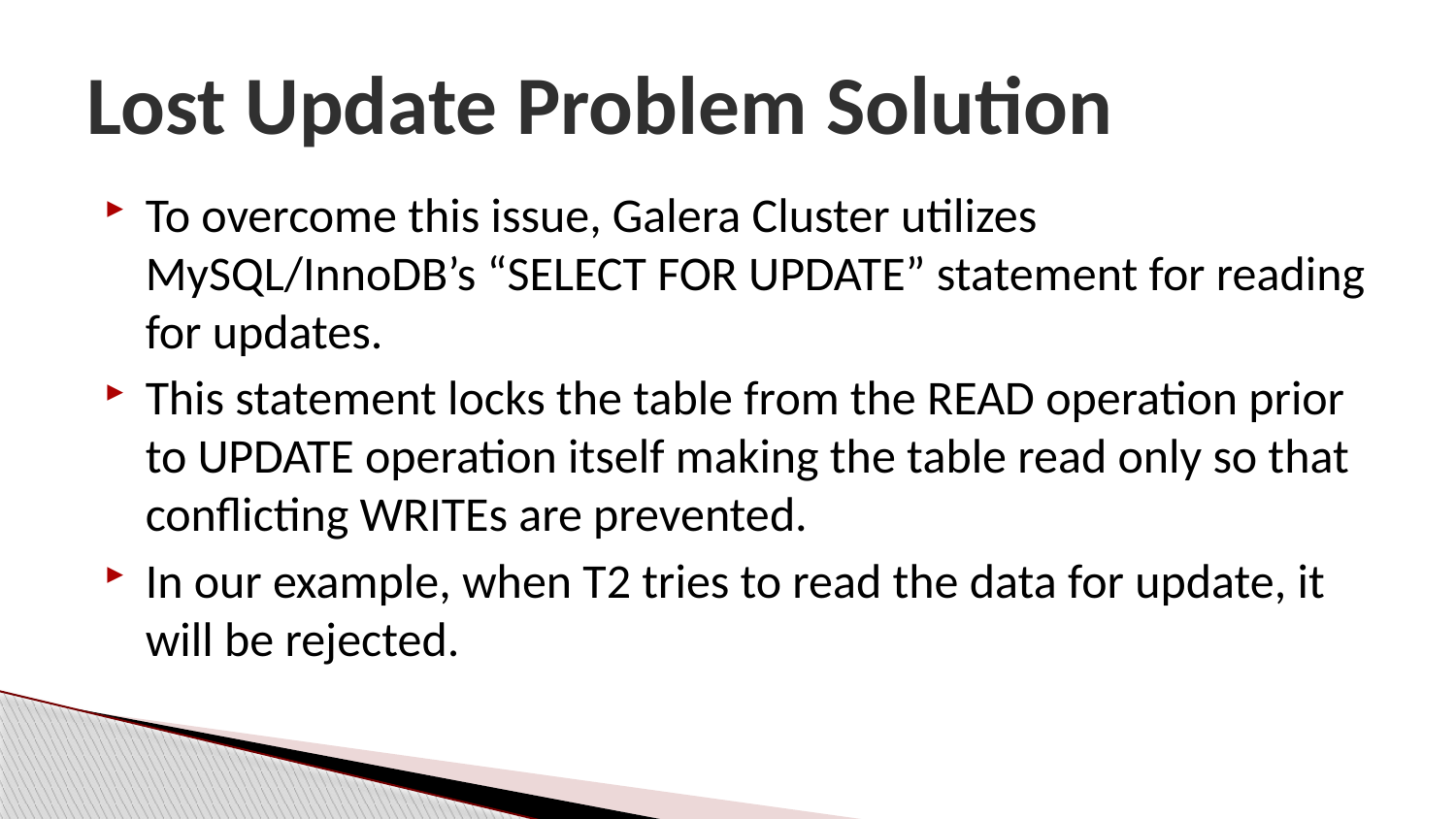

# Lost Update Problem Solution
To overcome this issue, Galera Cluster utilizes MySQL/InnoDB’s “SELECT FOR UPDATE” statement for reading for updates.
This statement locks the table from the READ operation prior to UPDATE operation itself making the table read only so that conflicting WRITEs are prevented.
In our example, when T2 tries to read the data for update, it will be rejected.